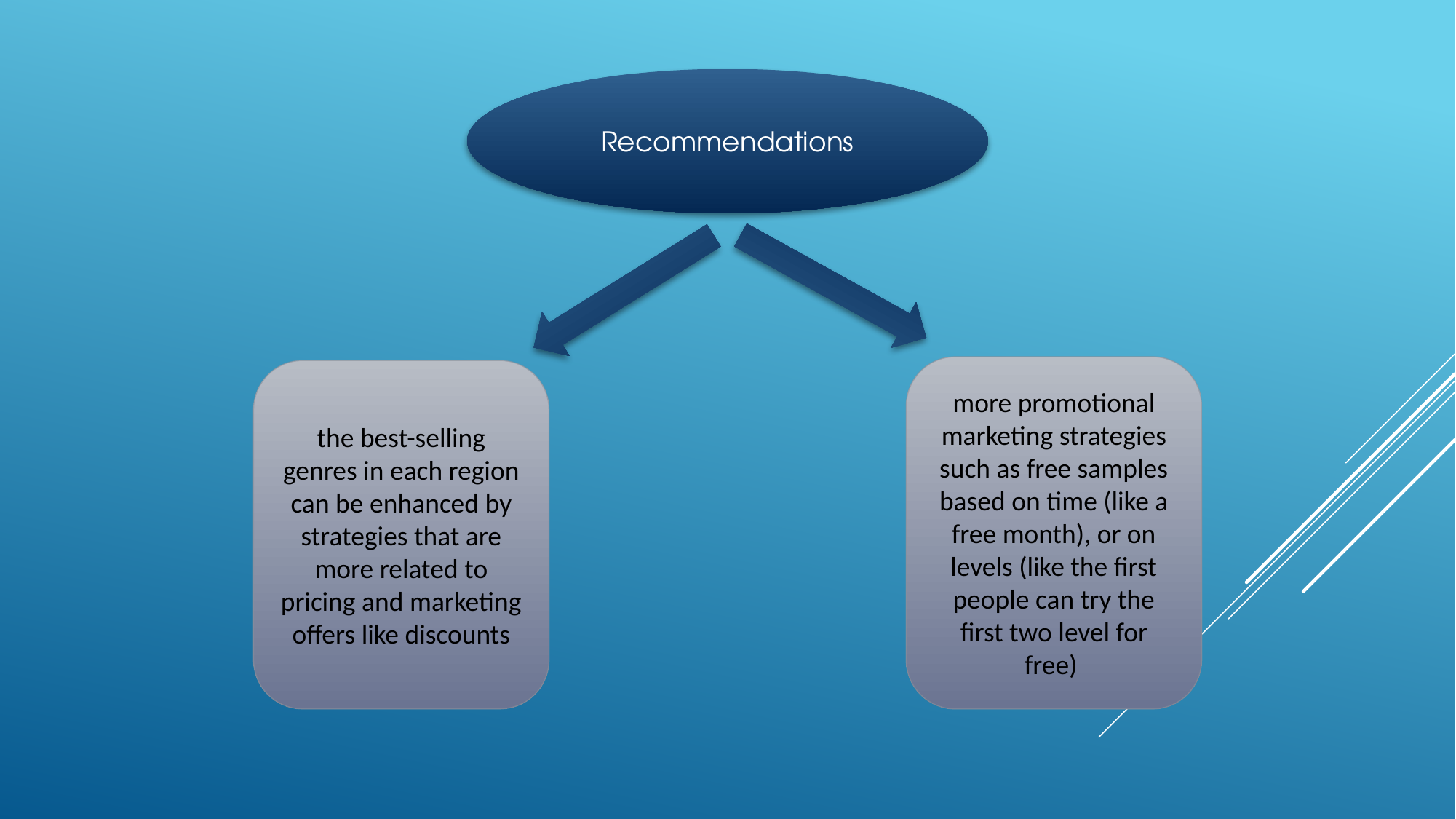

Recommendations

more promotional marketing strategies such as free samples based on time (like a free month), or on levels (like the first people can try the first two level for free)
the best-selling genres in each region can be enhanced by strategies that are more related to pricing and marketing offers like discounts